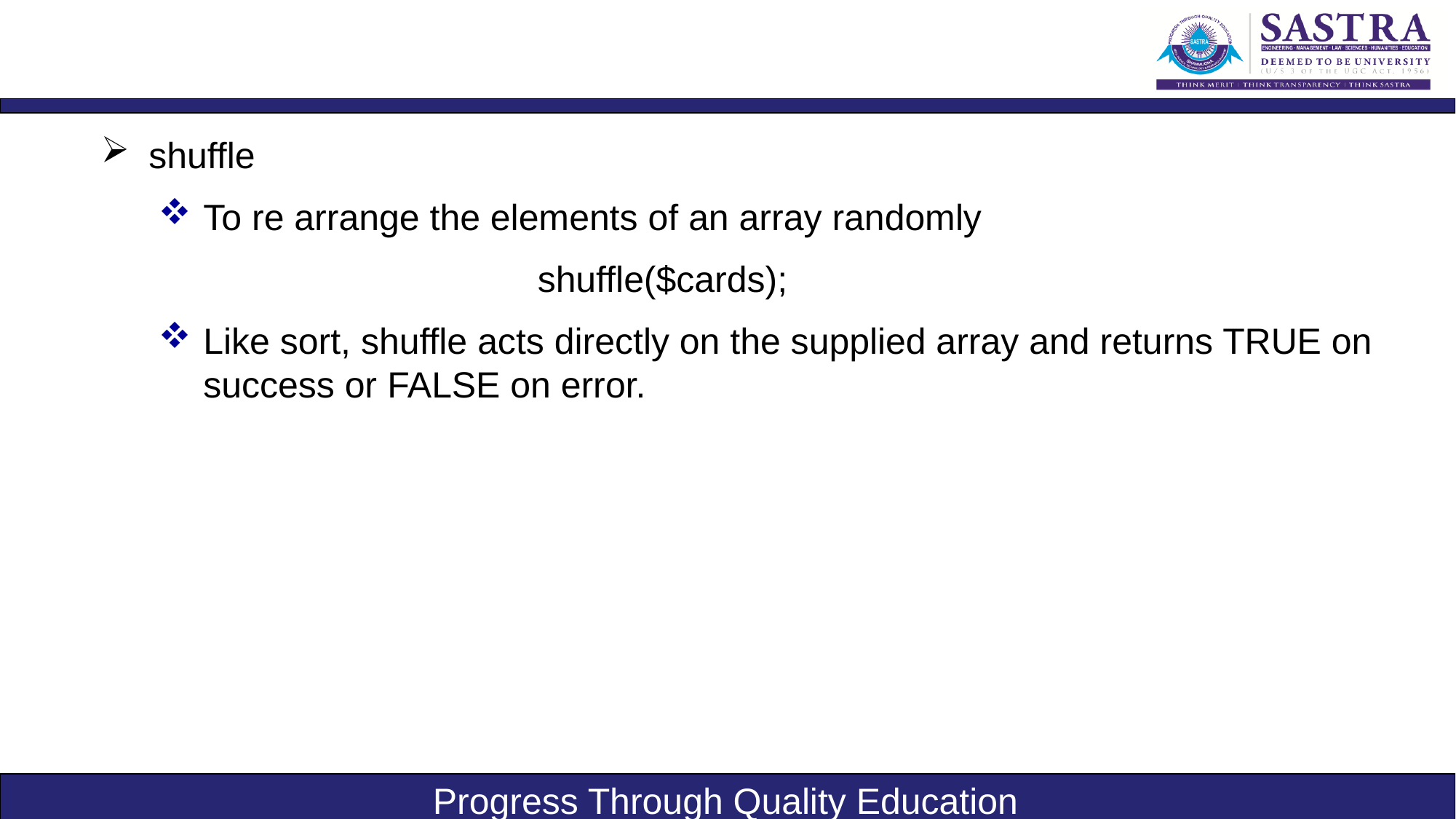

#
shuffle
To re arrange the elements of an array randomly
				shuffle($cards);
Like sort, shuffle acts directly on the supplied array and returns TRUE on success or FALSE on error.